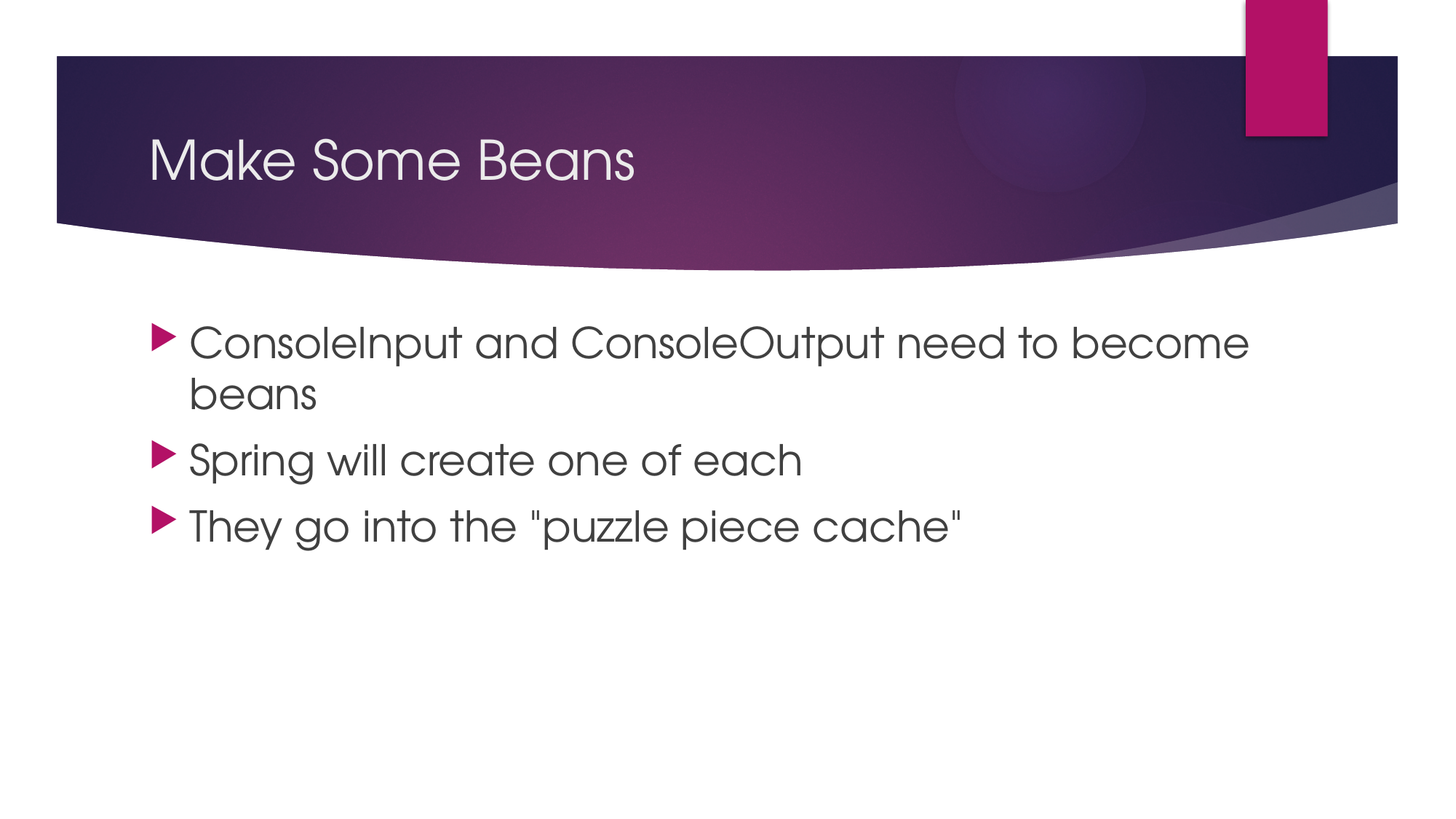

# Make Some Beans
ConsoleInput and ConsoleOutput need to become beans
Spring will create one of each
They go into the "puzzle piece cache"